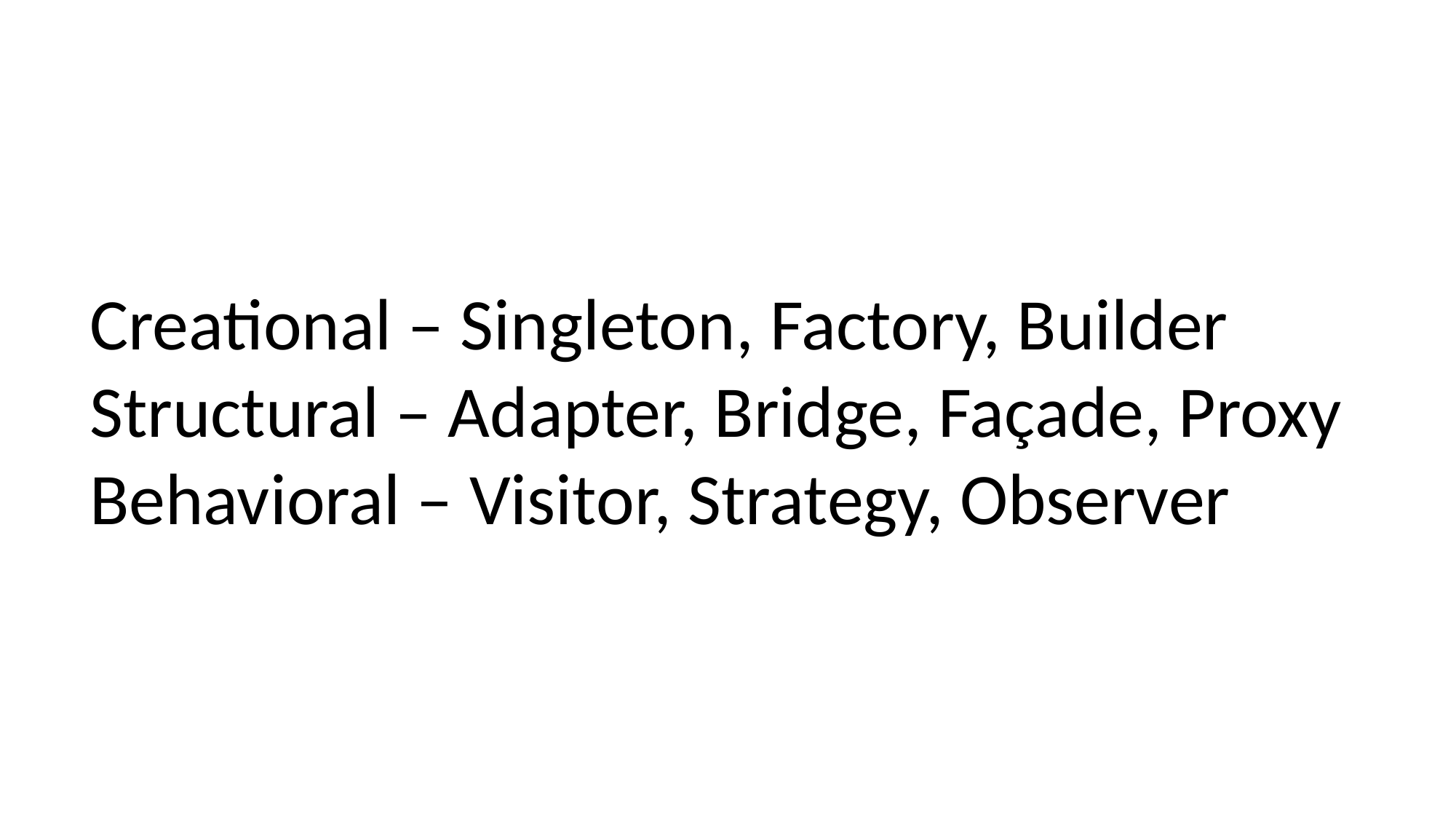

Creational – Singleton, Factory, Builder
Structural – Adapter, Bridge, Façade, Proxy
Behavioral – Visitor, Strategy, Observer